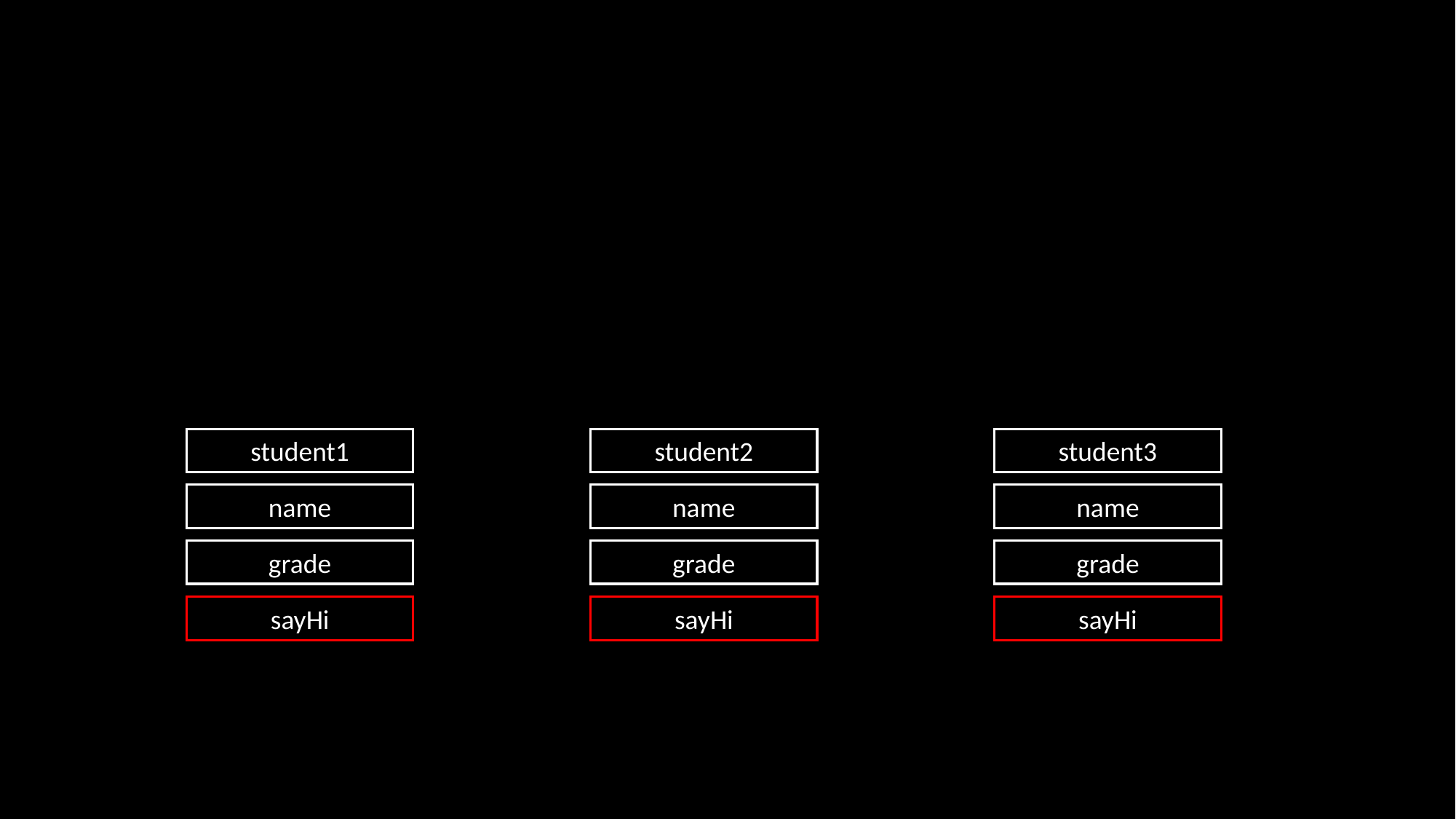

student1
student2
student3
name
name
name
grade
grade
grade
sayHi
sayHi
sayHi